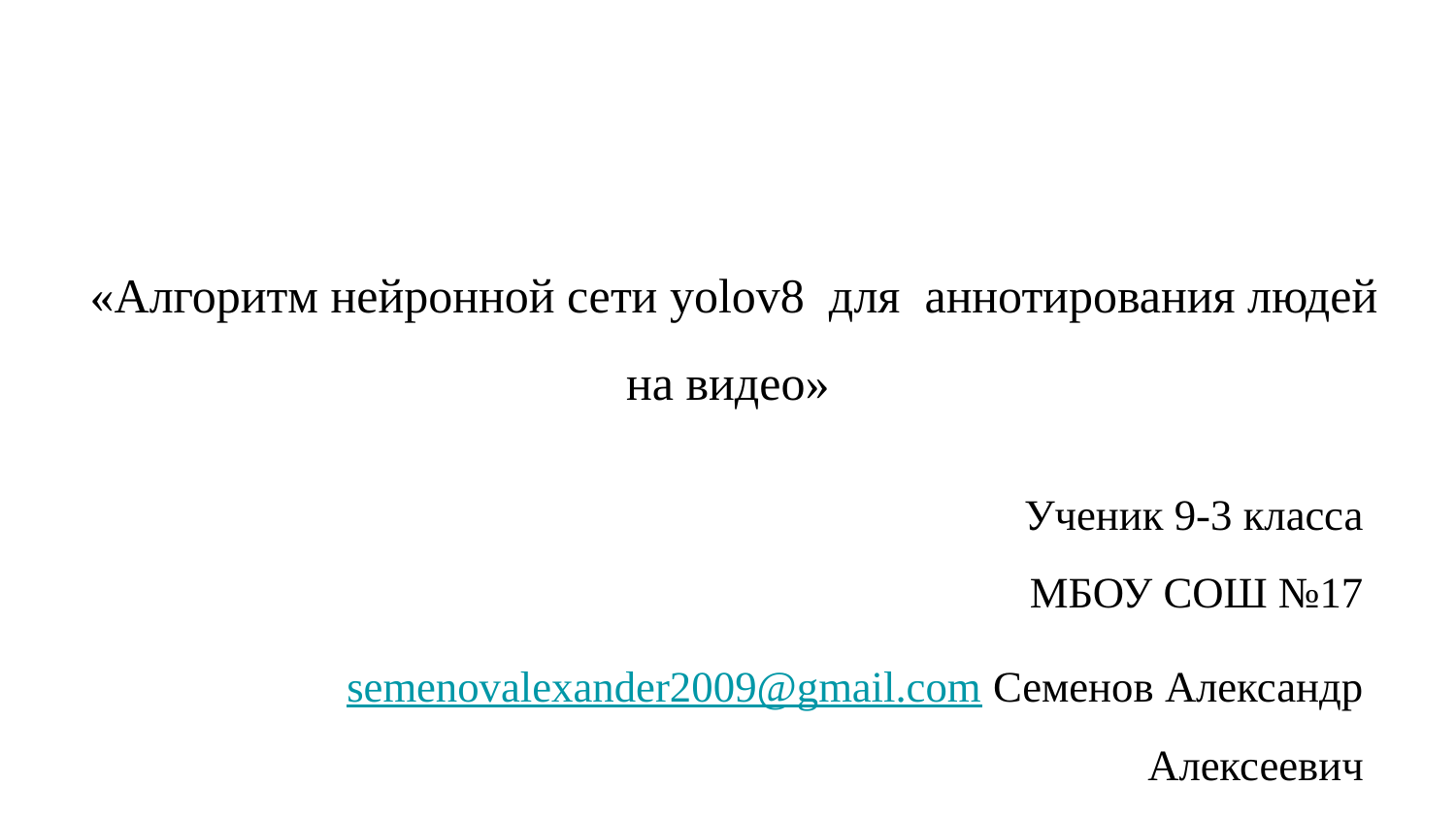

# «Алгоритм нейронной сети yolov8  для  аннотирования людей на видео»

Ученик 9-3 класса
       					МБОУ СОШ №17
 semenovalexander2009@gmail.com Семенов Александр Алексеевич